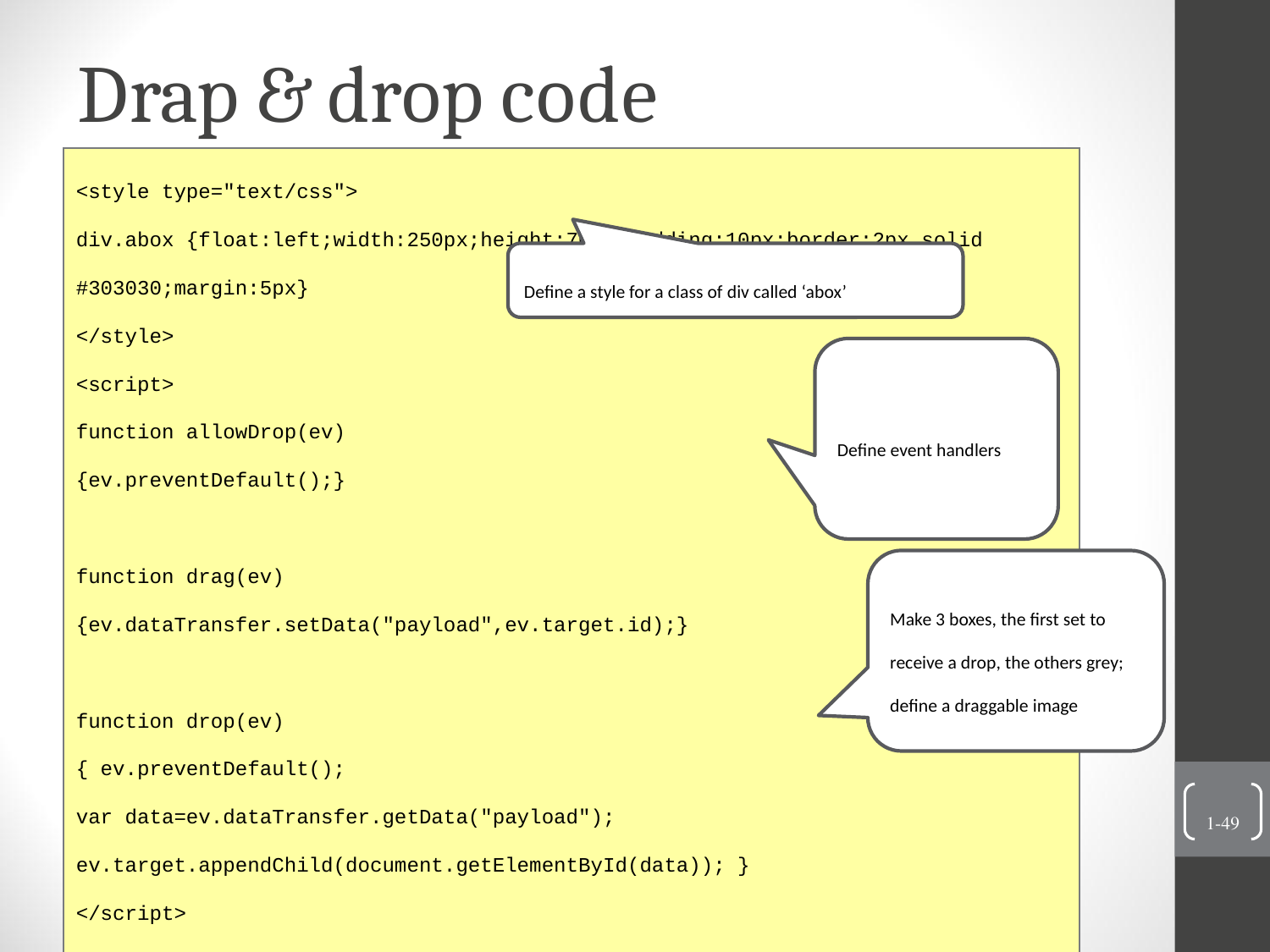

# Drap & drop code
<style type="text/css">
div.abox {float:left;width:250px;height:70px;padding:10px;border:2px solid #303030;margin:5px}
</style>
<script>
function allowDrop(ev)
{ev.preventDefault();}

function drag(ev)
{ev.dataTransfer.setData("payload",ev.target.id);}

function drop(ev)
{ ev.preventDefault();
var data=ev.dataTransfer.getData("payload");
ev.target.appendChild(document.getElementById(data)); }
</script>
</head><body>
<p>Drag the W3Schools image into the rectangle:</p>

<div id="div1" class="abox" ondrop="drop(event)" ondragover="allowDrop(event)"></div>
<div id="div2" class="abox" style="background-color:#c0c0c0;"></div>
<div id="div3" class="abox" style="background-color:#c0c0c0;"></div>
<p style="clear:both;">
<img id="drag1" src="http://www.w3schools.com/html/img_logo.gif" draggable="true" ondragstart="drag(event)">
</p>
Define a style for a class of div called ‘abox’
Define event handlers
Make 3 boxes, the first set to receive a drop, the others grey; define a draggable image
1-49